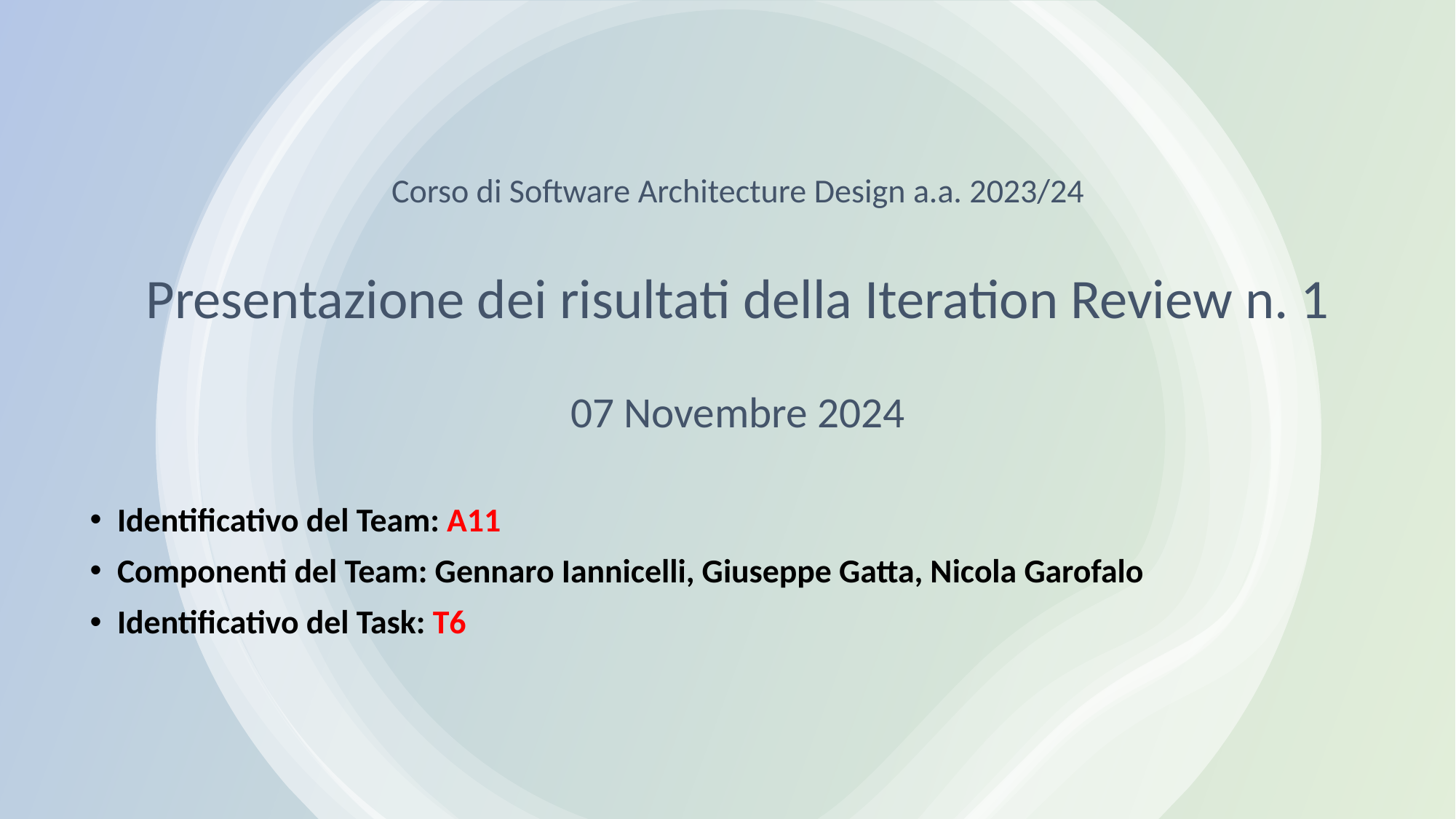

# Corso di Software Architecture Design a.a. 2023/24 Presentazione dei risultati della Iteration Review n. 1 07 Novembre 2024
Identificativo del Team: A11
Componenti del Team: Gennaro Iannicelli, Giuseppe Gatta, Nicola Garofalo
Identificativo del Task: T6